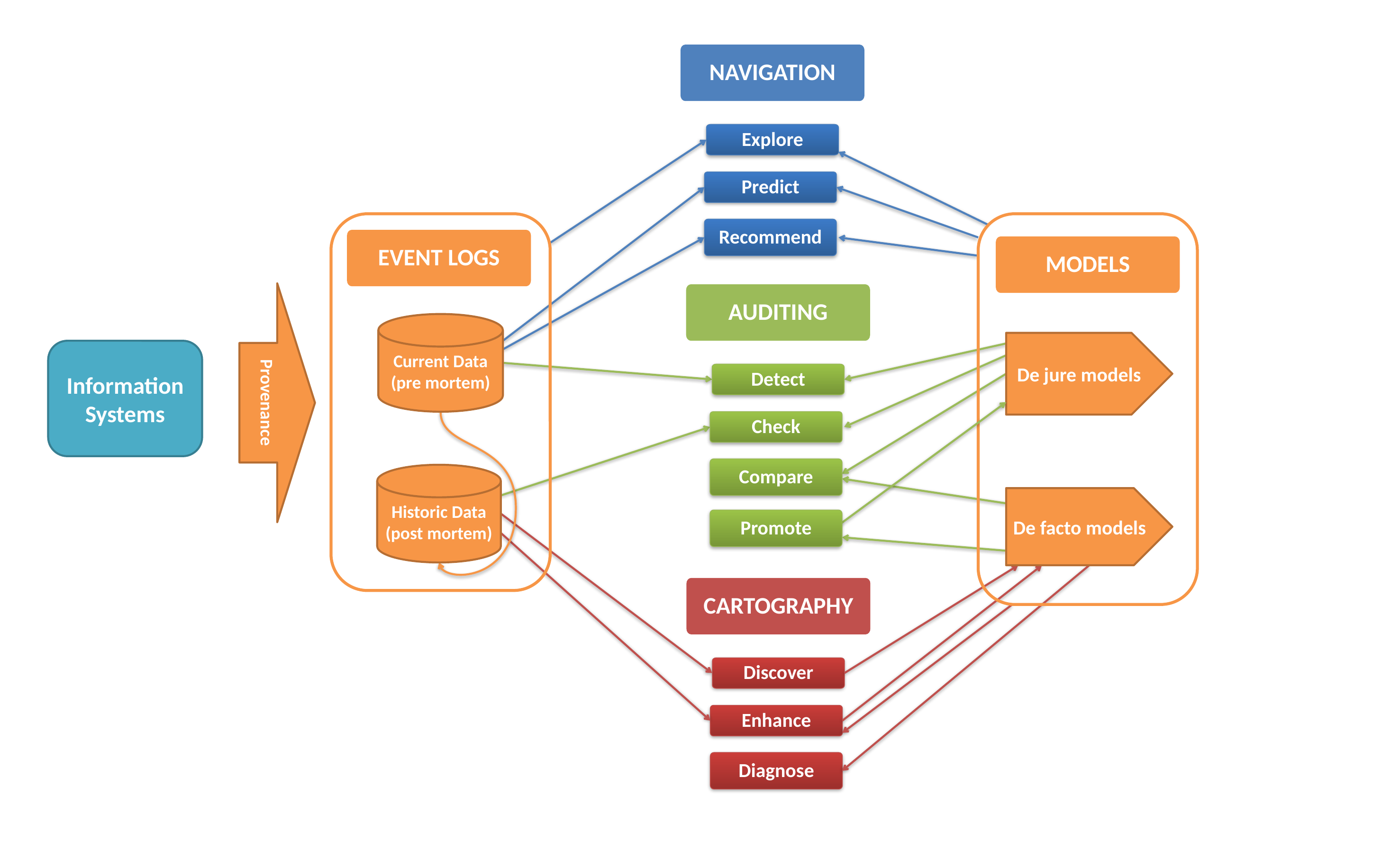

NAVIGATION
Explore
Predict
Recommend

EVENT LOGS
Current Data
(pre mortem)
Historic Data
(post mortem)

MODELS
De jure models
De facto models
AUDITING
Detect
Check
Compare
Promote
CARTOGRAPHY
Discover
Enhance
Diagnose
Provenance
Information Systems